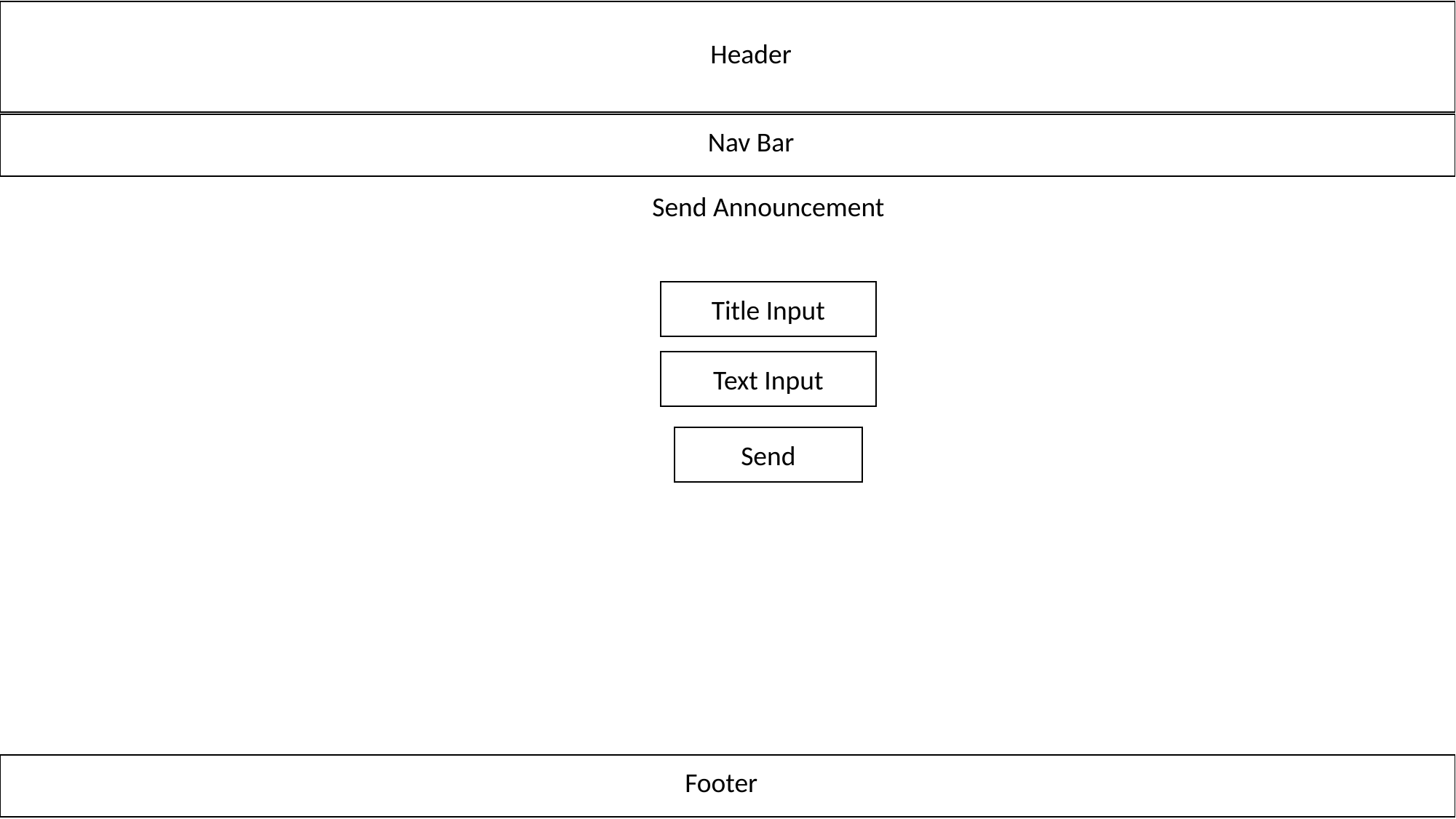

Header

Nav Bar
Send Announcement
Title Input
Text Input
Send

Footer